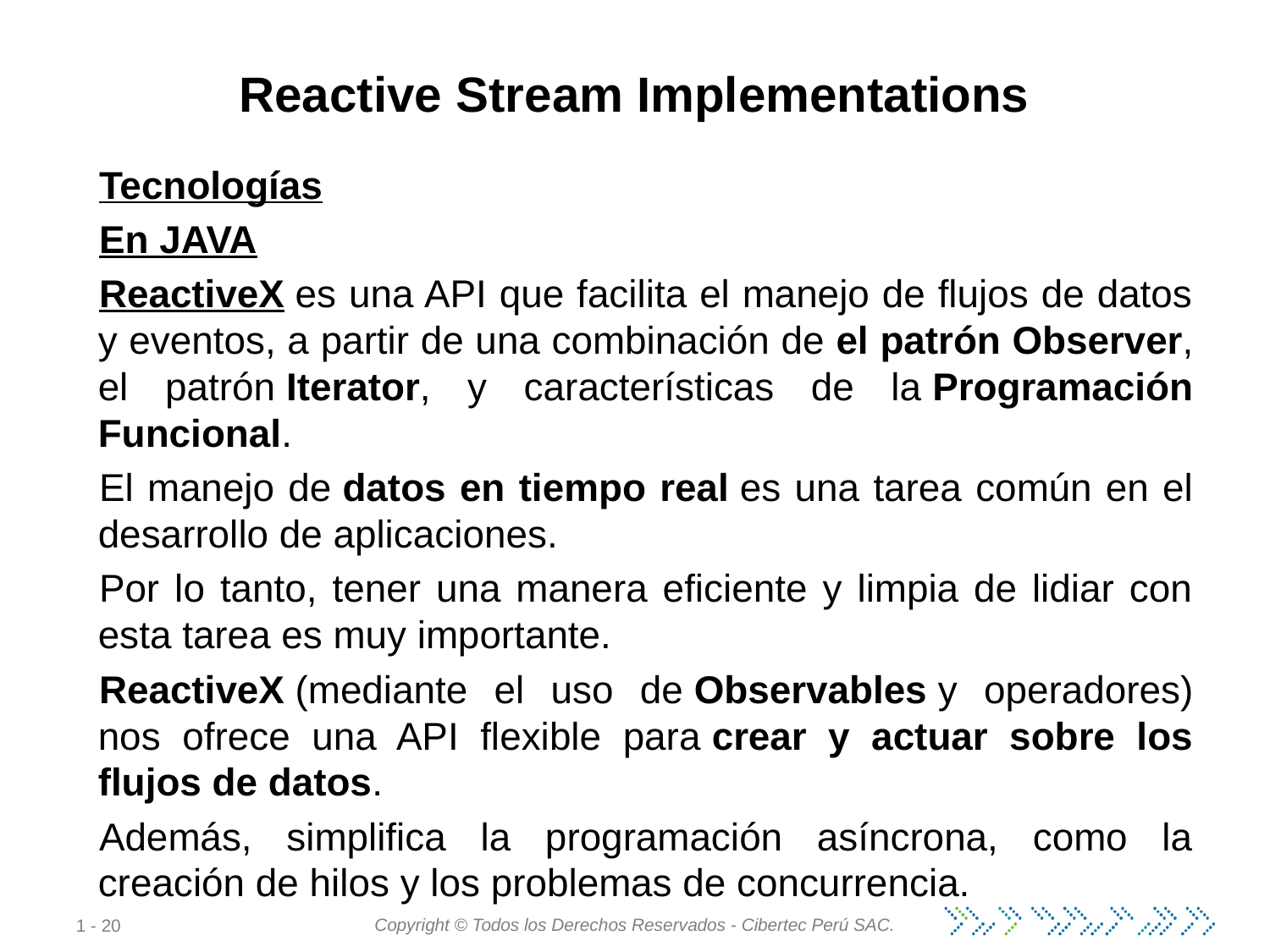

# Reactive Stream Implementations
Tecnologías
En JAVA
ReactiveX es una API que facilita el manejo de flujos de datos y eventos, a partir de una combinación de el patrón Observer, el patrón Iterator, y características de la Programación Funcional.
El manejo de datos en tiempo real es una tarea común en el desarrollo de aplicaciones.
Por lo tanto, tener una manera eficiente y limpia de lidiar con esta tarea es muy importante.
ReactiveX (mediante el uso de Observables y operadores) nos ofrece una API flexible para crear y actuar sobre los flujos de datos.
Además, simplifica la programación asíncrona, como la creación de hilos y los problemas de concurrencia.